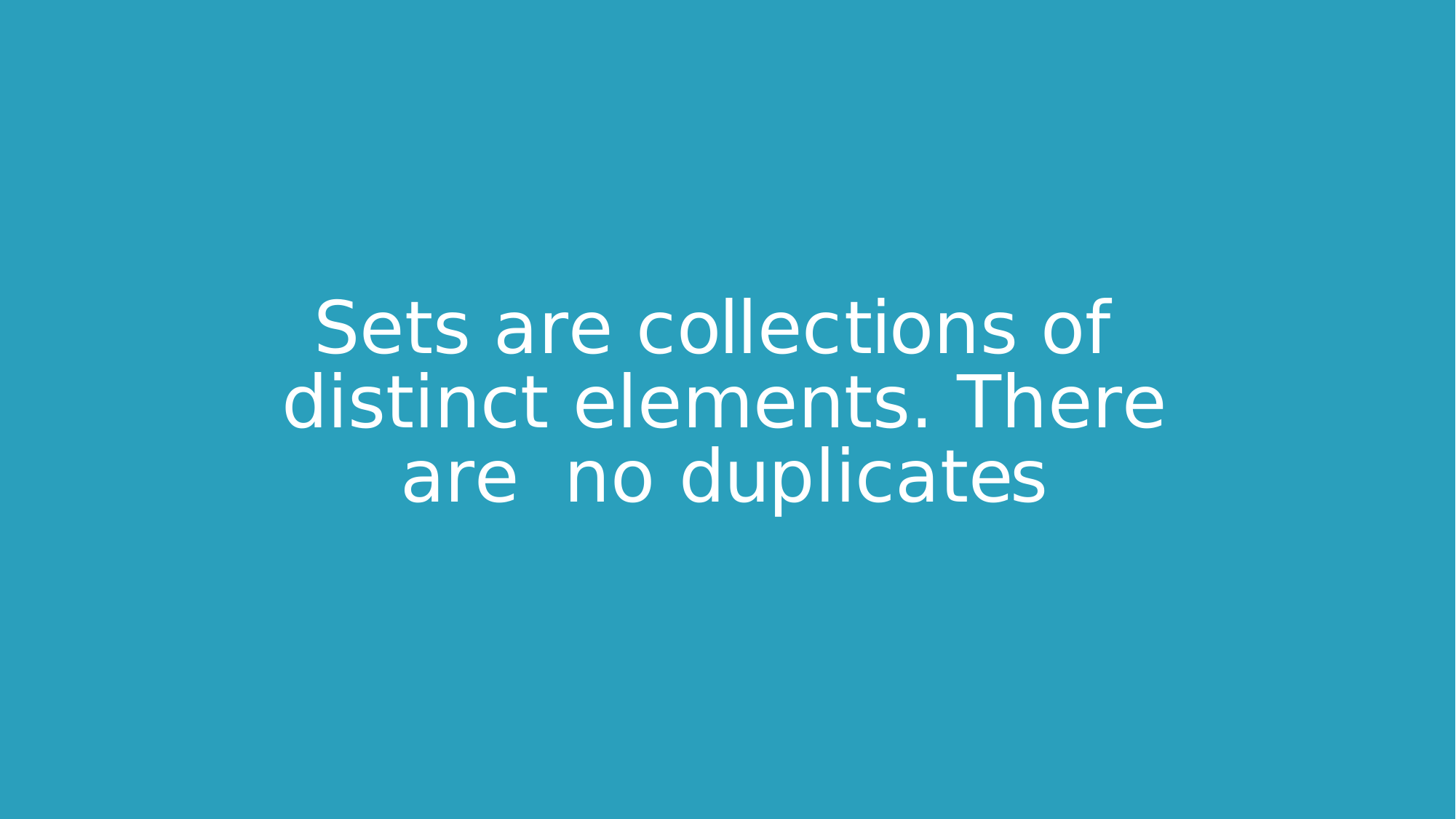

# Sets are collections of  distinct elements. There are  no duplicates
2